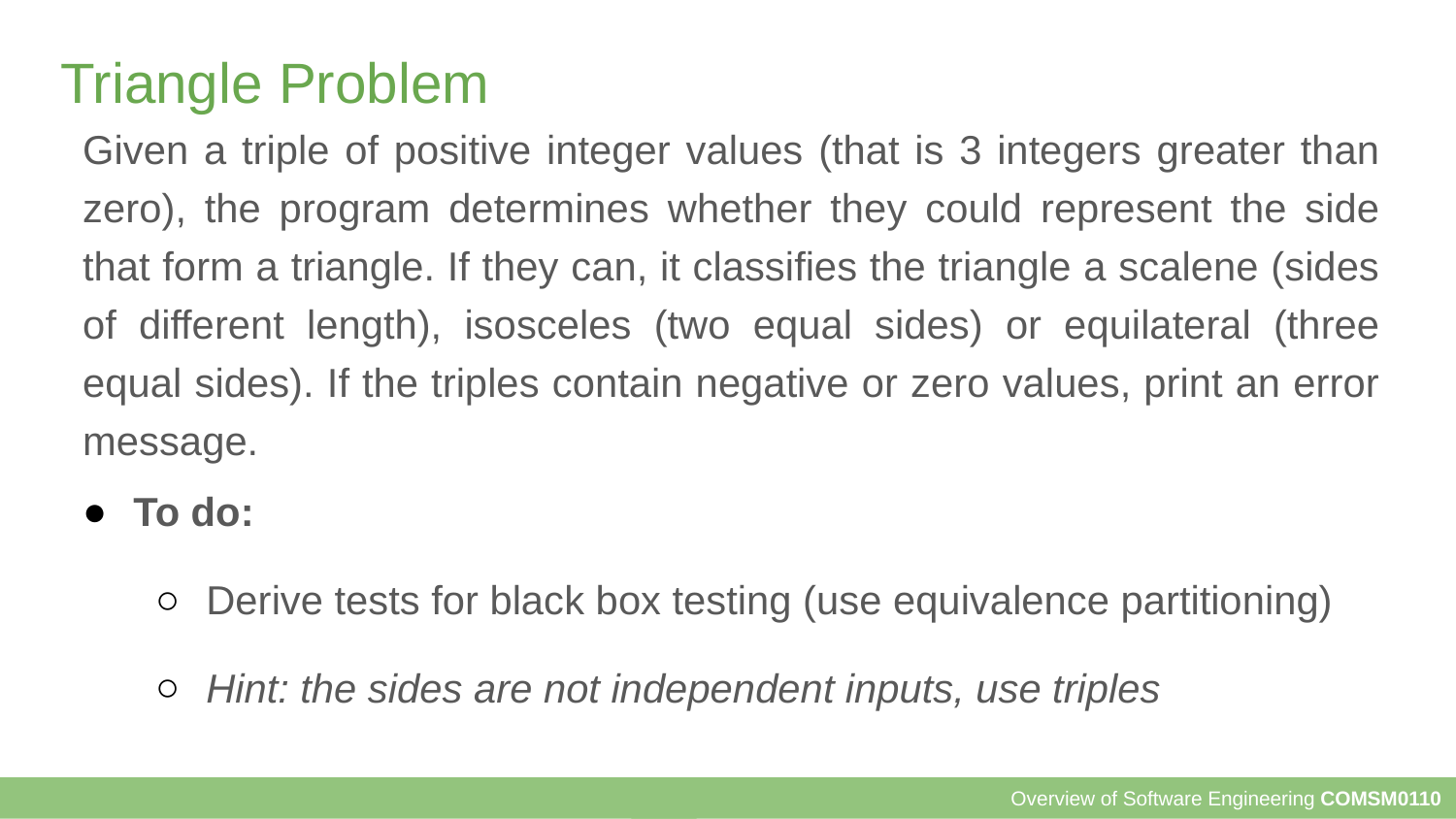

# Triangle Problem
Given a triple of positive integer values (that is 3 integers greater than zero), the program determines whether they could represent the side that form a triangle. If they can, it classifies the triangle a scalene (sides of different length), isosceles (two equal sides) or equilateral (three equal sides). If the triples contain negative or zero values, print an error message.
To do:
Derive tests for black box testing (use equivalence partitioning)
Hint: the sides are not independent inputs, use triples